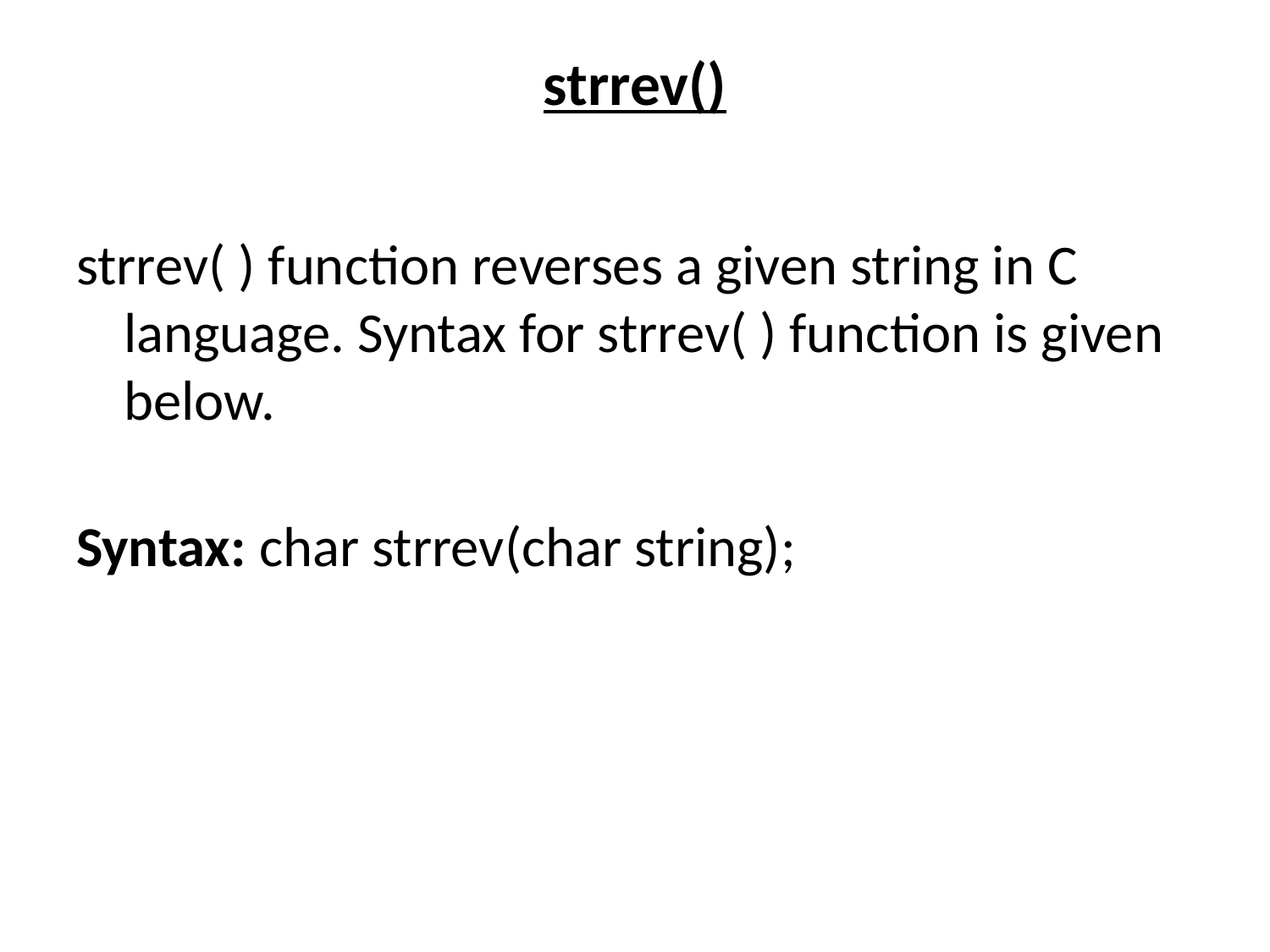

# strrev()
strrev( ) function reverses a given string in C language. Syntax for strrev( ) function is given below.
Syntax: char strrev(char string);